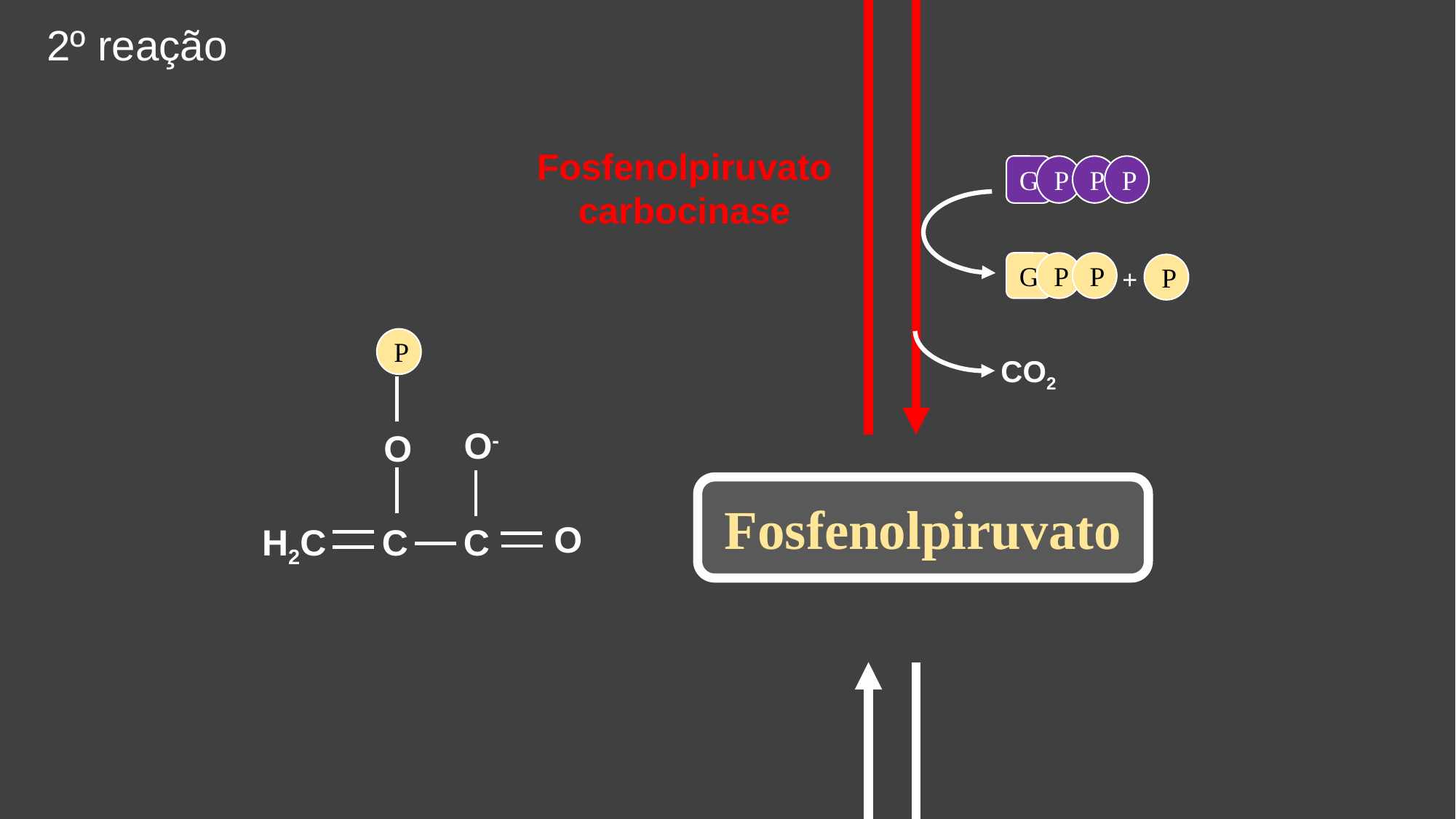

2º reação
Fosfenolpiruvato carbocinase
G
P
P
P

G
P
P
P
+

P
CO2
O-
O
Fosfenolpiruvato
O
H2C
C
C